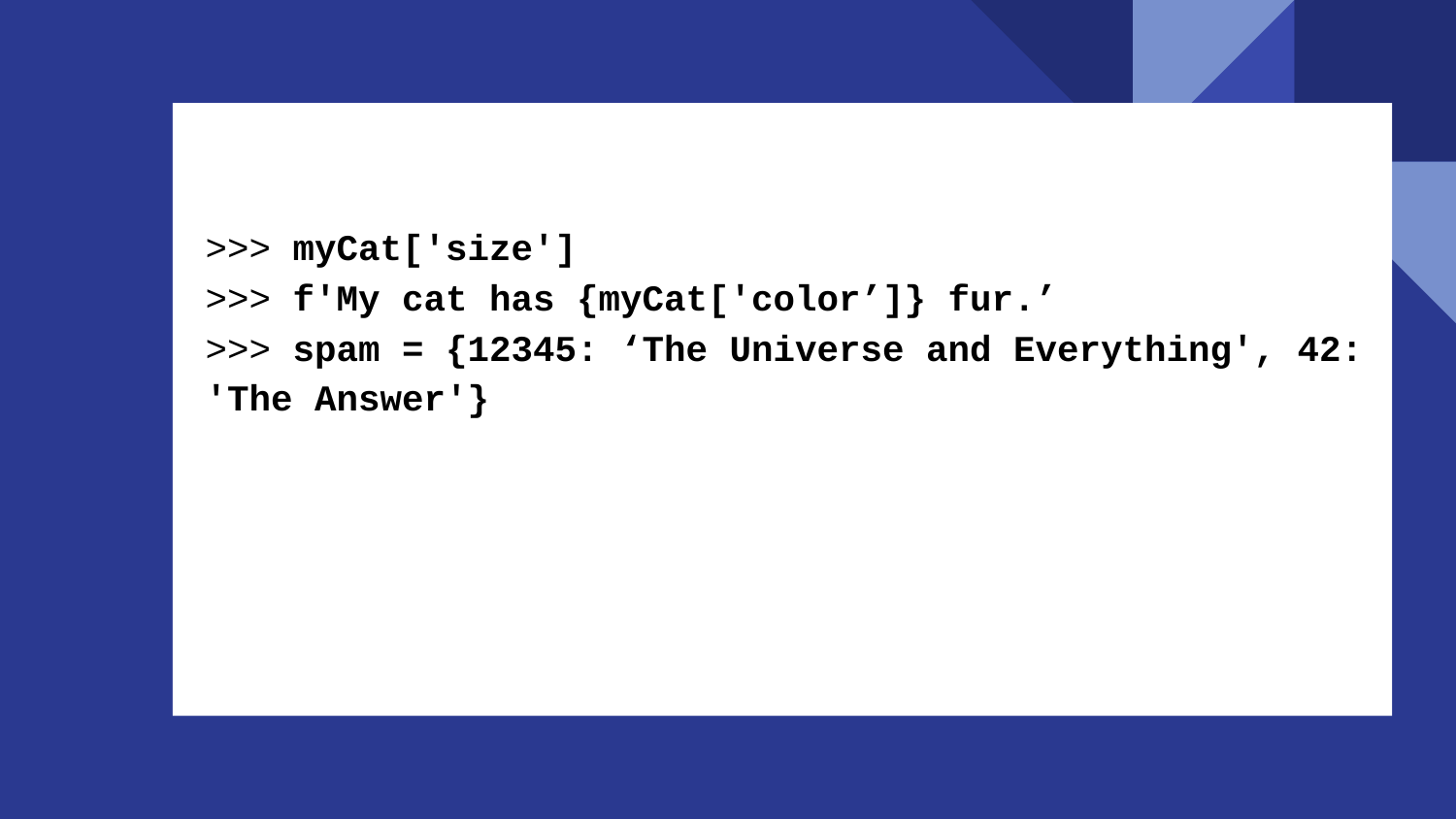

>>> myCat['size']
>>> f'My cat has {myCat['color’]} fur.’
>>> spam = {12345: ‘The Universe and Everything', 42: 'The Answer'}